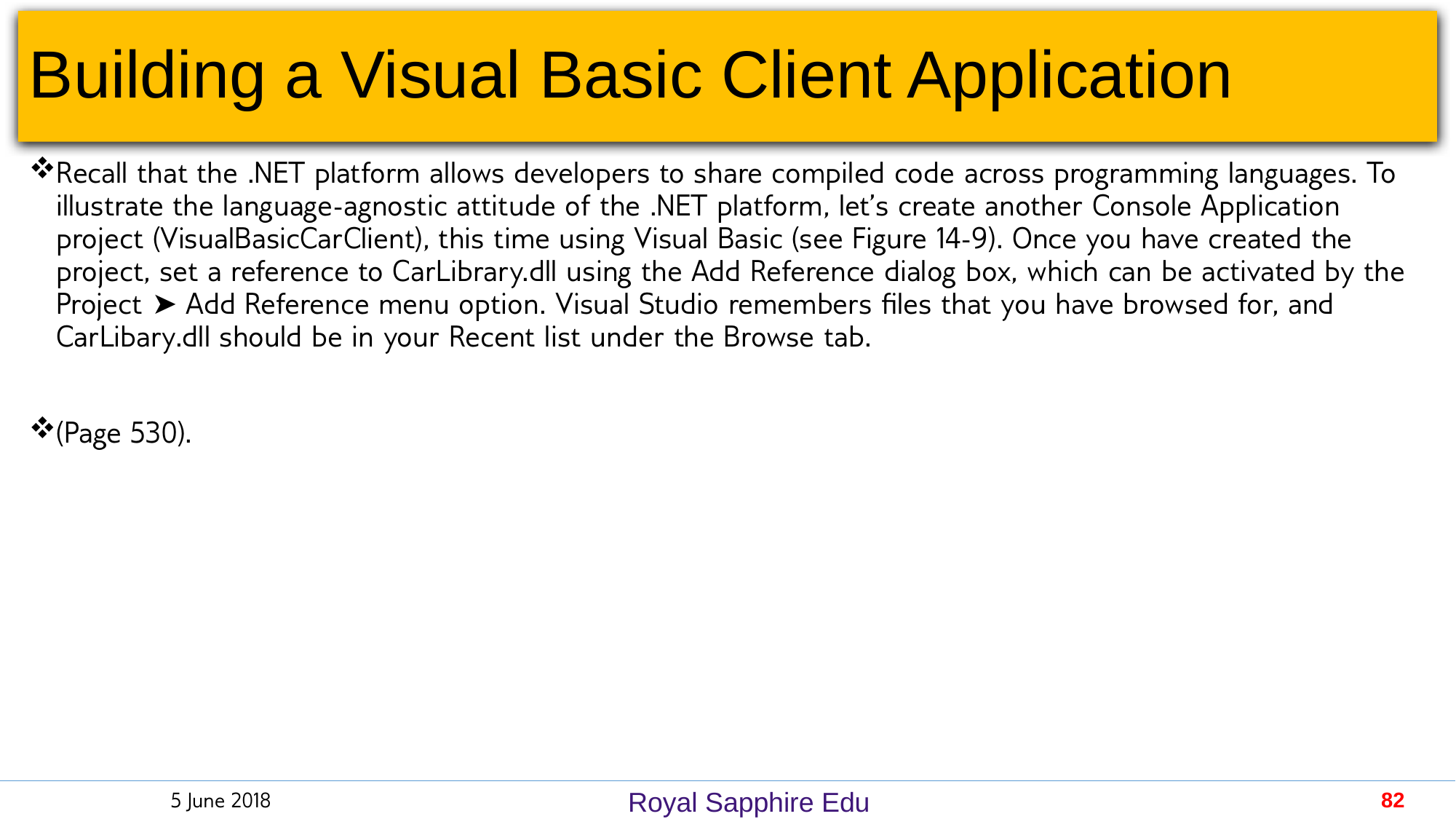

# Building a Visual Basic Client Application
Recall that the .NET platform allows developers to share compiled code across programming languages. To illustrate the language-agnostic attitude of the .NET platform, let’s create another Console Application project (VisualBasicCarClient), this time using Visual Basic (see Figure 14-9). Once you have created the project, set a reference to CarLibrary.dll using the Add Reference dialog box, which can be activated by the Project ➤ Add Reference menu option. Visual Studio remembers files that you have browsed for, and CarLibary.dll should be in your Recent list under the Browse tab.

(Page 530).
5 June 2018
82